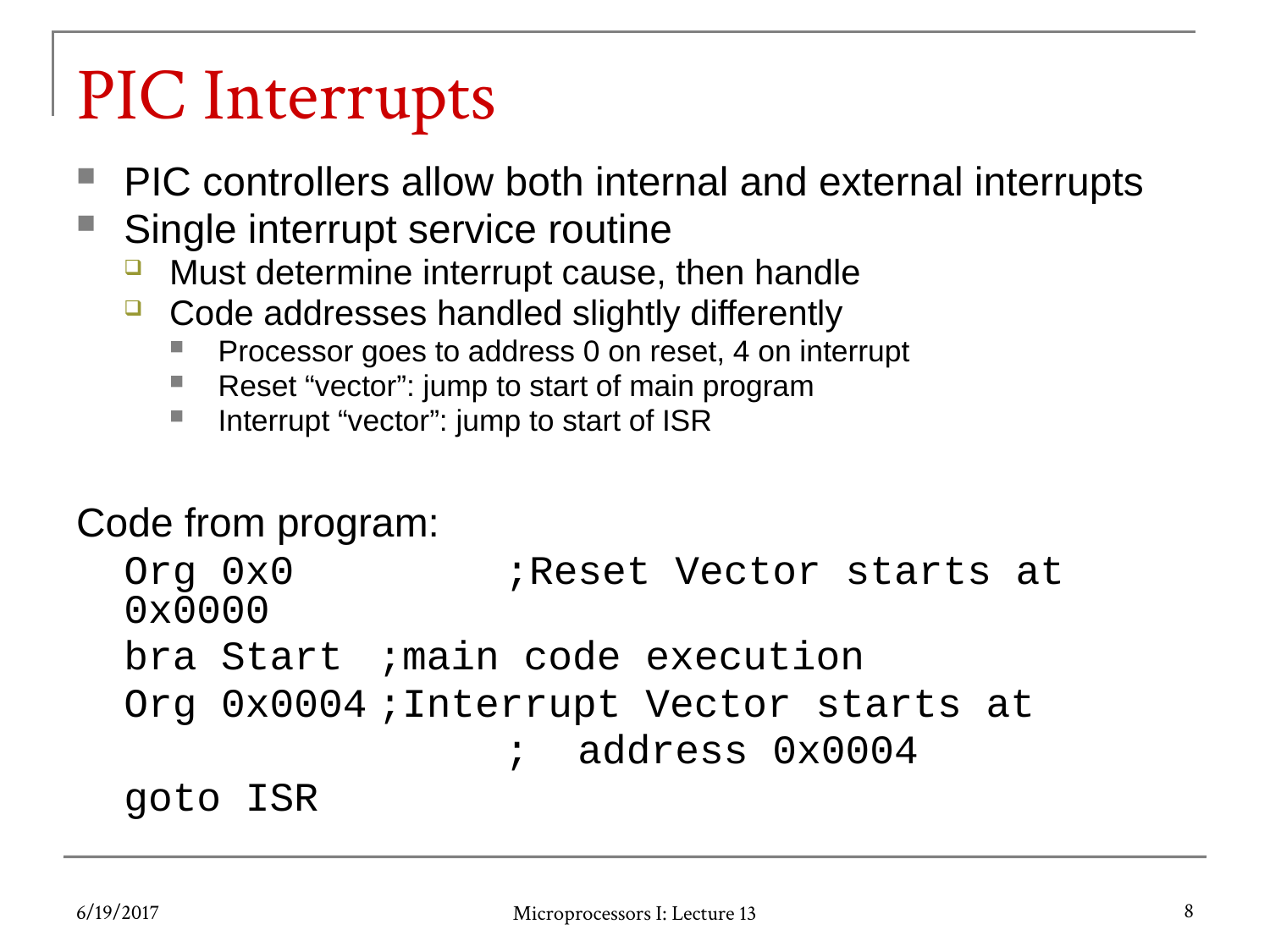

# PIC Interrupts
PIC controllers allow both internal and external interrupts
Single interrupt service routine
Must determine interrupt cause, then handle
Code addresses handled slightly differently
Processor goes to address 0 on reset, 4 on interrupt
Reset “vector”: jump to start of main program
Interrupt “vector”: jump to start of ISR

Code from program:
 	Org 0x0		;Reset Vector starts at 0x0000
	bra Start	;main code execution
	Org 0x0004	;Interrupt Vector starts at
				;  address 0x0004
	goto ISR
6/19/2017
8
Microprocessors I: Lecture 13